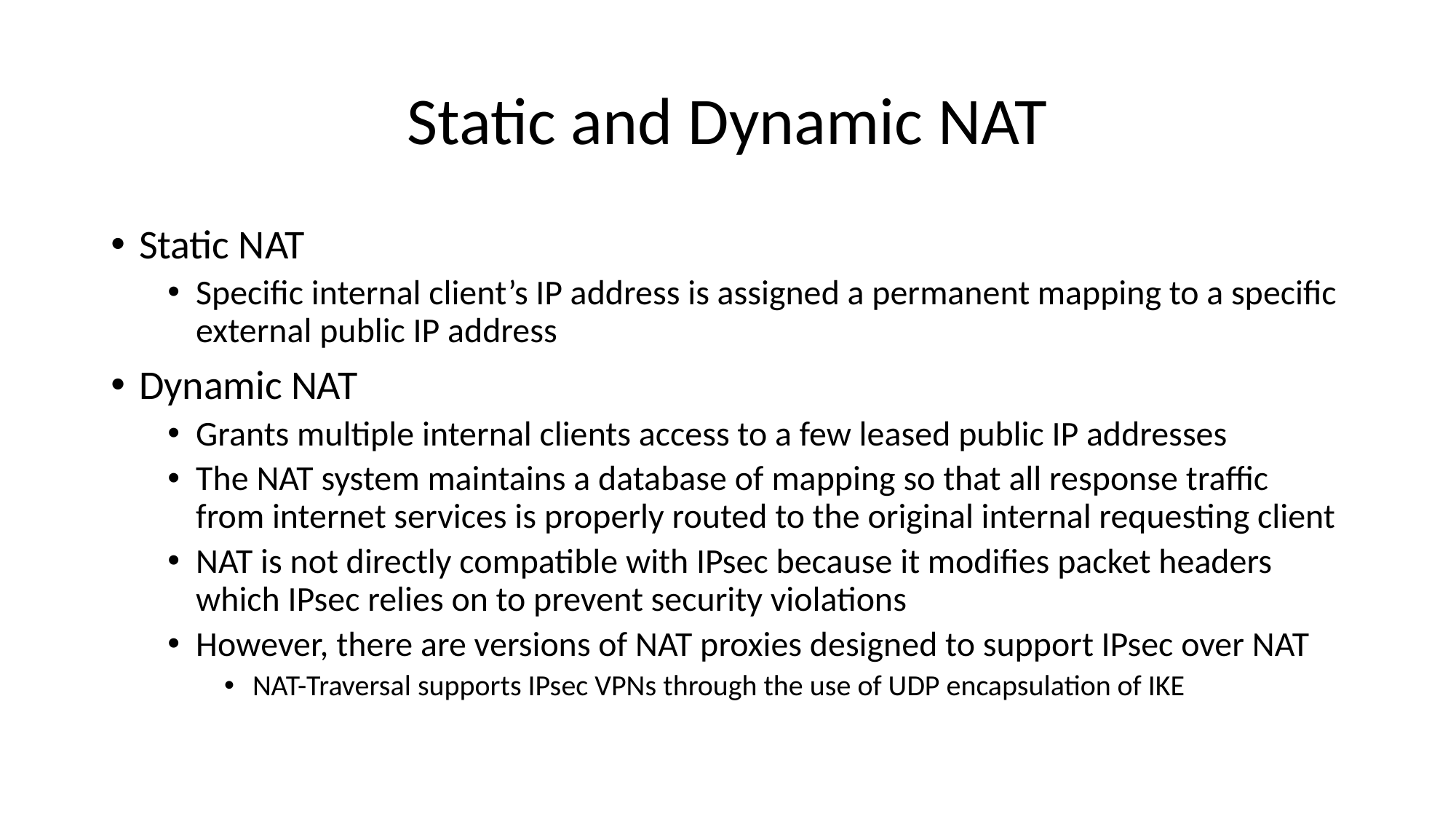

# Static and Dynamic NAT
Static NAT
Specific internal client’s IP address is assigned a permanent mapping to a specific external public IP address
Dynamic NAT
Grants multiple internal clients access to a few leased public IP addresses
The NAT system maintains a database of mapping so that all response traffic from internet services is properly routed to the original internal requesting client
NAT is not directly compatible with IPsec because it modifies packet headers which IPsec relies on to prevent security violations
However, there are versions of NAT proxies designed to support IPsec over NAT
NAT-Traversal supports IPsec VPNs through the use of UDP encapsulation of IKE